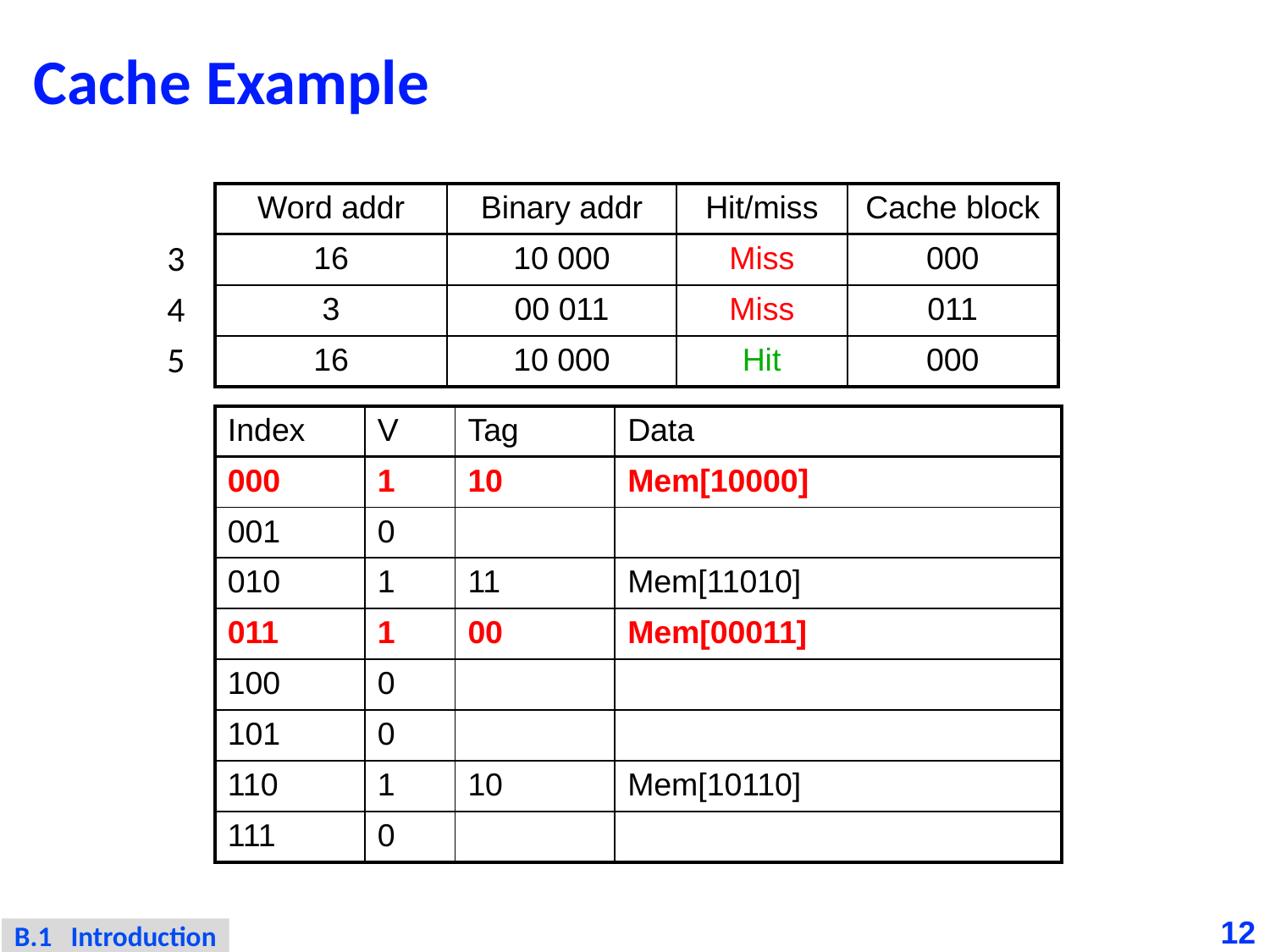

# Cache Example
| Word addr | Binary addr | Hit/miss | Cache block |
| --- | --- | --- | --- |
| 16 | 10 000 | Miss | 000 |
| 3 | 00 011 | Miss | 011 |
| 16 | 10 000 | Hit | 000 |
3
4
5
| Index | V | Tag | Data |
| --- | --- | --- | --- |
| 000 | 1 | 10 | Mem[10000] |
| 001 | 0 |  |  |
| 010 | 1 | 11 | Mem[11010] |
| 011 | 1 | 00 | Mem[00011] |
| 100 | 0 |  |  |
| 101 | 0 |  |  |
| 110 | 1 | 10 | Mem[10110] |
| 111 | 0 |  |  |
12
B.1   Introduction